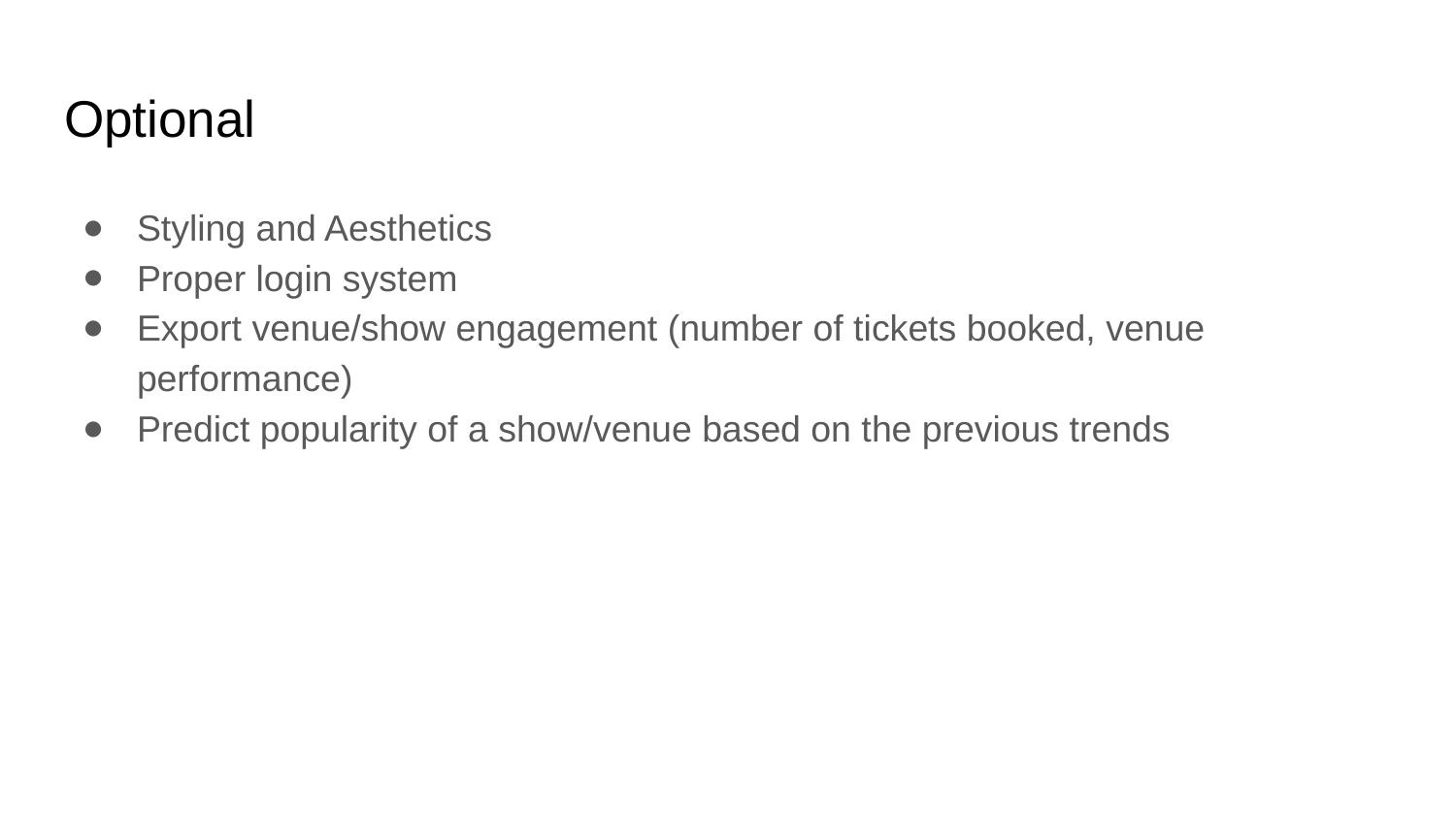

# Optional
Styling and Aesthetics
Proper login system
Export venue/show engagement (number of tickets booked, venue performance)
Predict popularity of a show/venue based on the previous trends